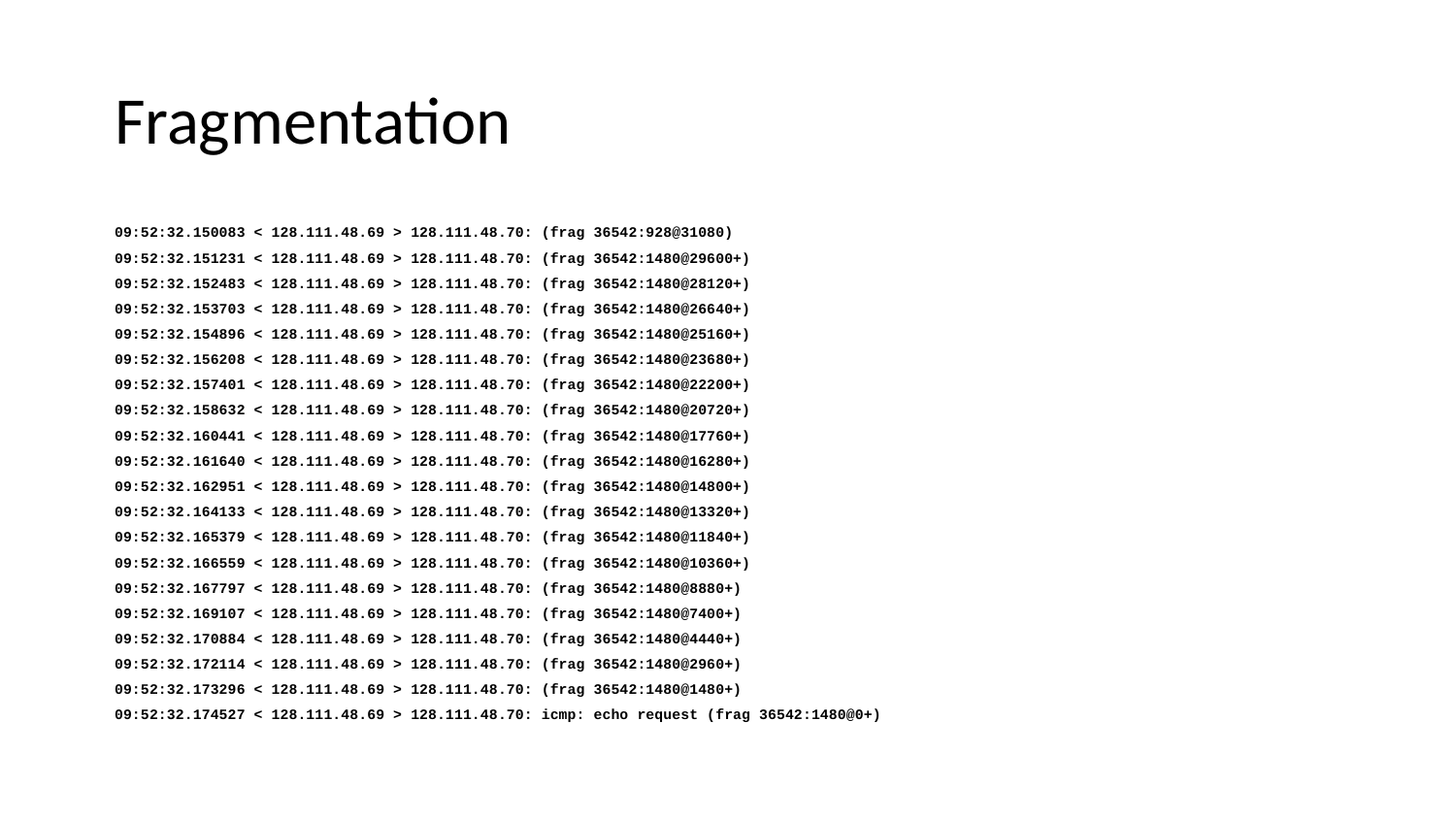

# Fragmentation
09:52:32.150083 < 128.111.48.69 > 128.111.48.70: (frag 36542:928@31080)
09:52:32.151231 < 128.111.48.69 > 128.111.48.70: (frag 36542:1480@29600+)
09:52:32.152483 < 128.111.48.69 > 128.111.48.70: (frag 36542:1480@28120+)
09:52:32.153703 < 128.111.48.69 > 128.111.48.70: (frag 36542:1480@26640+)
09:52:32.154896 < 128.111.48.69 > 128.111.48.70: (frag 36542:1480@25160+)
09:52:32.156208 < 128.111.48.69 > 128.111.48.70: (frag 36542:1480@23680+)
09:52:32.157401 < 128.111.48.69 > 128.111.48.70: (frag 36542:1480@22200+)
09:52:32.158632 < 128.111.48.69 > 128.111.48.70: (frag 36542:1480@20720+)
09:52:32.160441 < 128.111.48.69 > 128.111.48.70: (frag 36542:1480@17760+)
09:52:32.161640 < 128.111.48.69 > 128.111.48.70: (frag 36542:1480@16280+)
09:52:32.162951 < 128.111.48.69 > 128.111.48.70: (frag 36542:1480@14800+)
09:52:32.164133 < 128.111.48.69 > 128.111.48.70: (frag 36542:1480@13320+)
09:52:32.165379 < 128.111.48.69 > 128.111.48.70: (frag 36542:1480@11840+)
09:52:32.166559 < 128.111.48.69 > 128.111.48.70: (frag 36542:1480@10360+)
09:52:32.167797 < 128.111.48.69 > 128.111.48.70: (frag 36542:1480@8880+)
09:52:32.169107 < 128.111.48.69 > 128.111.48.70: (frag 36542:1480@7400+)
09:52:32.170884 < 128.111.48.69 > 128.111.48.70: (frag 36542:1480@4440+)
09:52:32.172114 < 128.111.48.69 > 128.111.48.70: (frag 36542:1480@2960+)
09:52:32.173296 < 128.111.48.69 > 128.111.48.70: (frag 36542:1480@1480+)
09:52:32.174527 < 128.111.48.69 > 128.111.48.70: icmp: echo request (frag 36542:1480@0+)